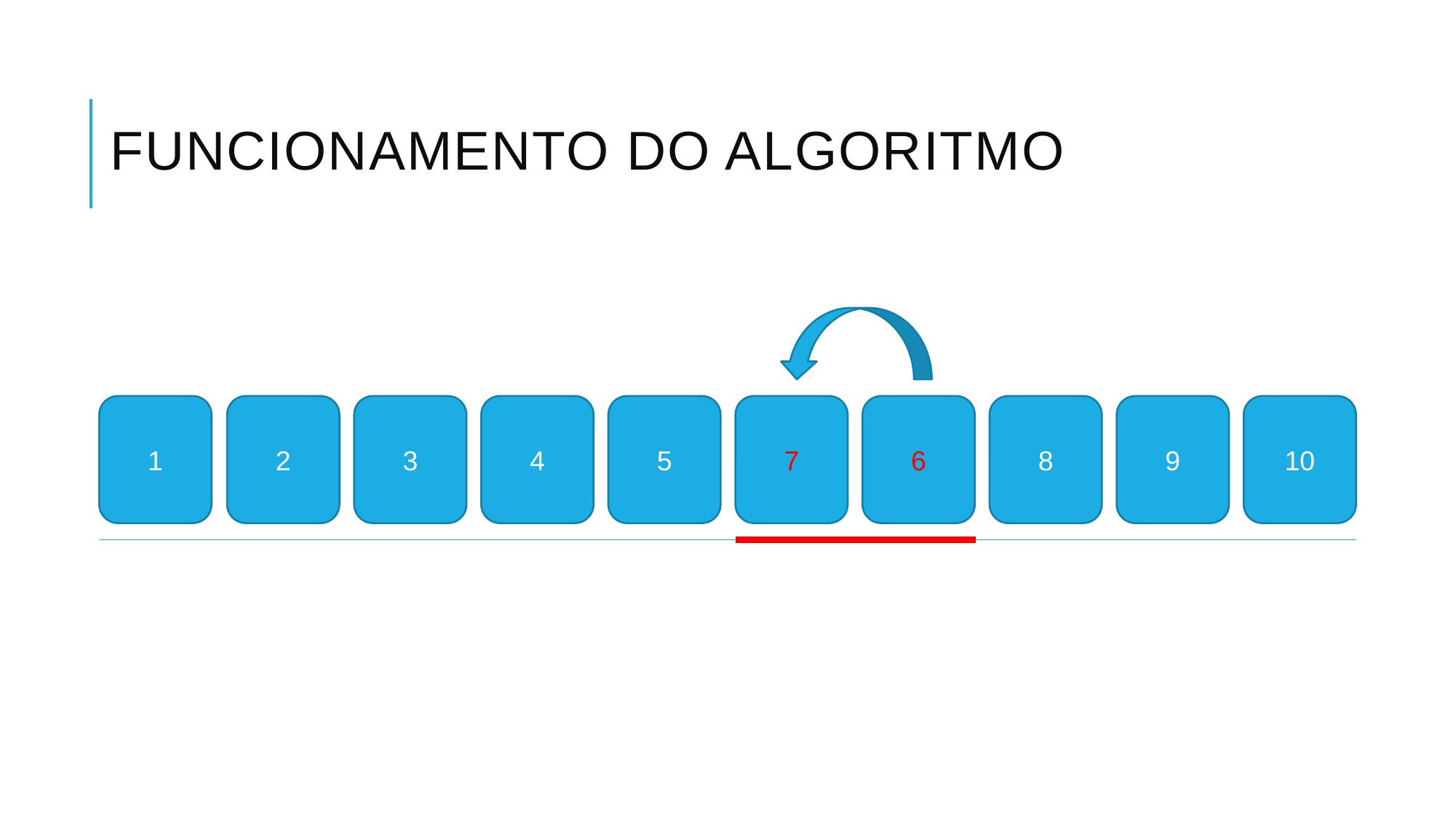

# Funcionamento do algoritmo

1
10
5
7
6
3
4
9
2
8